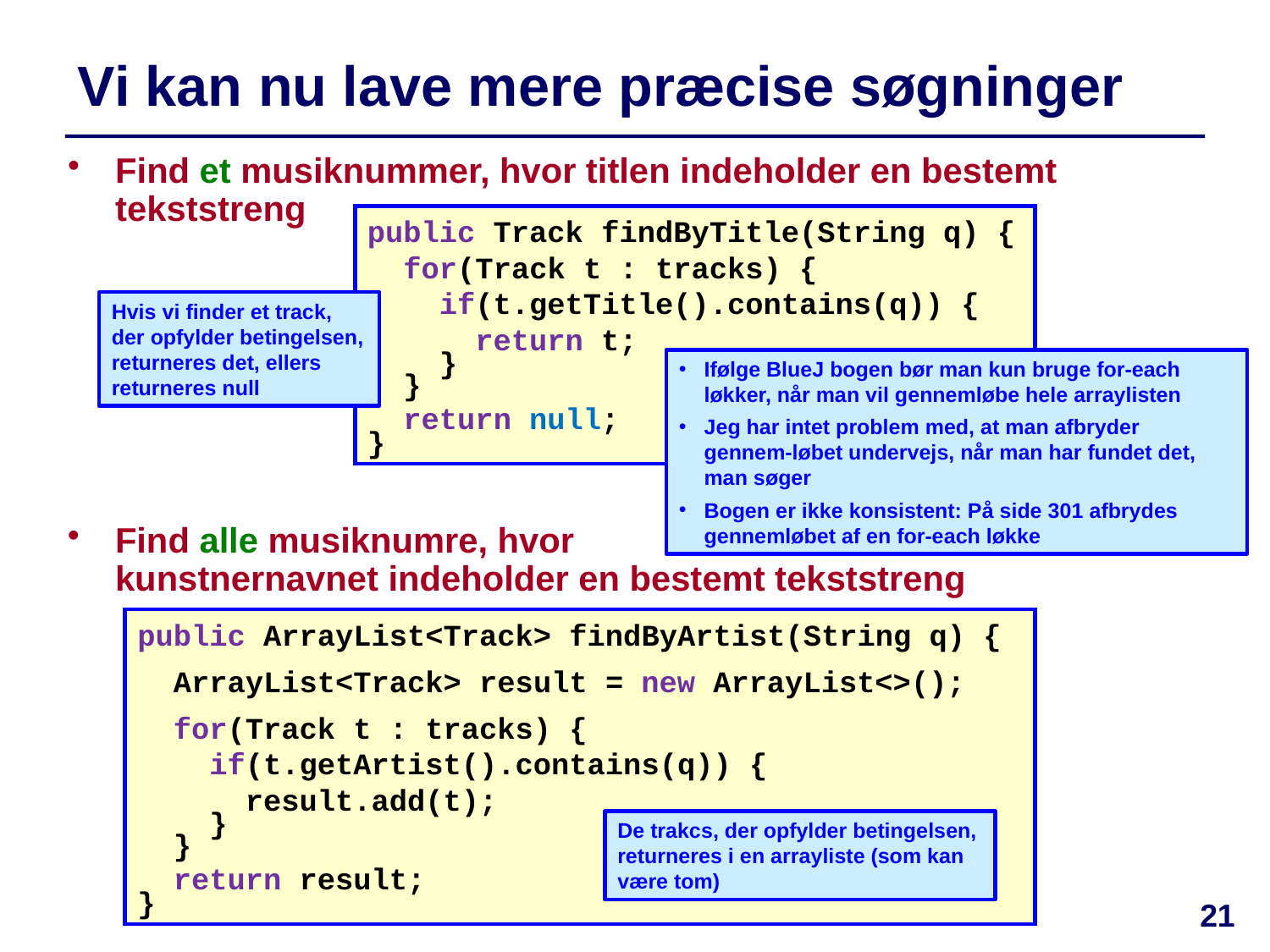

# Vi kan nu lave mere præcise søgninger
Find et musiknummer, hvor titlen indeholder en bestemt tekststreng
public Track findByTitle(String q) {
  for(Track t : tracks) {
    if(t.getTitle().contains(q)) {
      return t;
    }
  }
  return null;
}
Hvis vi finder et track, der opfylder betingelsen, returneres det, ellers returneres null
Ifølge BlueJ bogen bør man kun bruge for-each løkker, når man vil gennemløbe hele arraylisten
Jeg har intet problem med, at man afbryder gennem-løbet undervejs, når man har fundet det, man søger
Bogen er ikke konsistent: På side 301 afbrydes gennemløbet af en for-each løkke
Find alle musiknumre, hvor
kunstnernavnet indeholder en bestemt tekststreng
public ArrayList<Track> findByArtist(String q) {
  ArrayList<Track> result = new ArrayList<>();
  for(Track t : tracks) {
    if(t.getArtist().contains(q)) {
      result.add(t);
    }
  }
  return result;
}
De trakcs, der opfylder betingelsen, returneres i en arrayliste (som kan være tom)
21